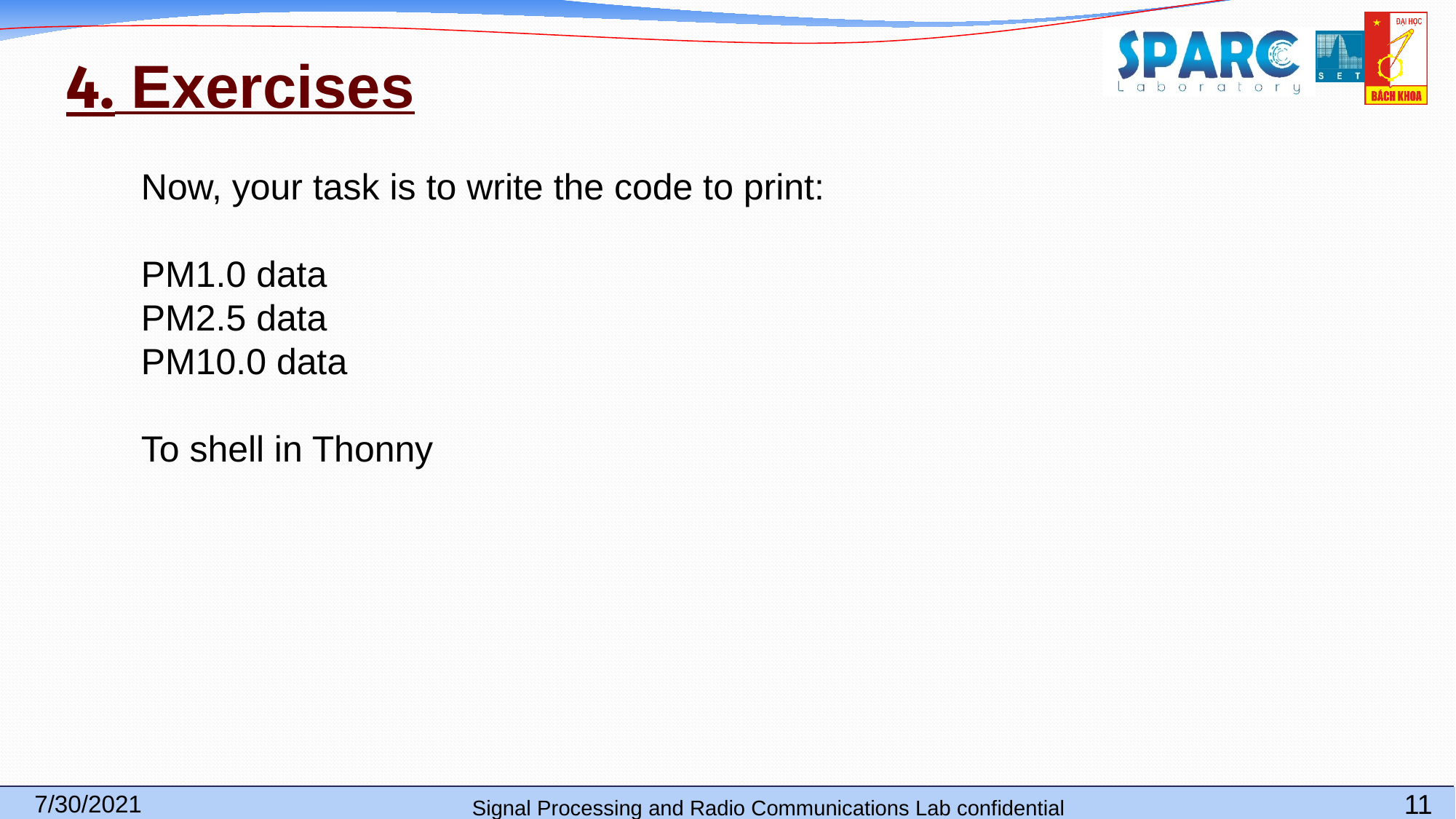

# 4. Exercises
Now, your task is to write the code to print:

PM1.0 data
PM2.5 data
PM10.0 data

To shell in Thonny
Signal Processing and Radio Communications Lab confidential
7/30/2021
11